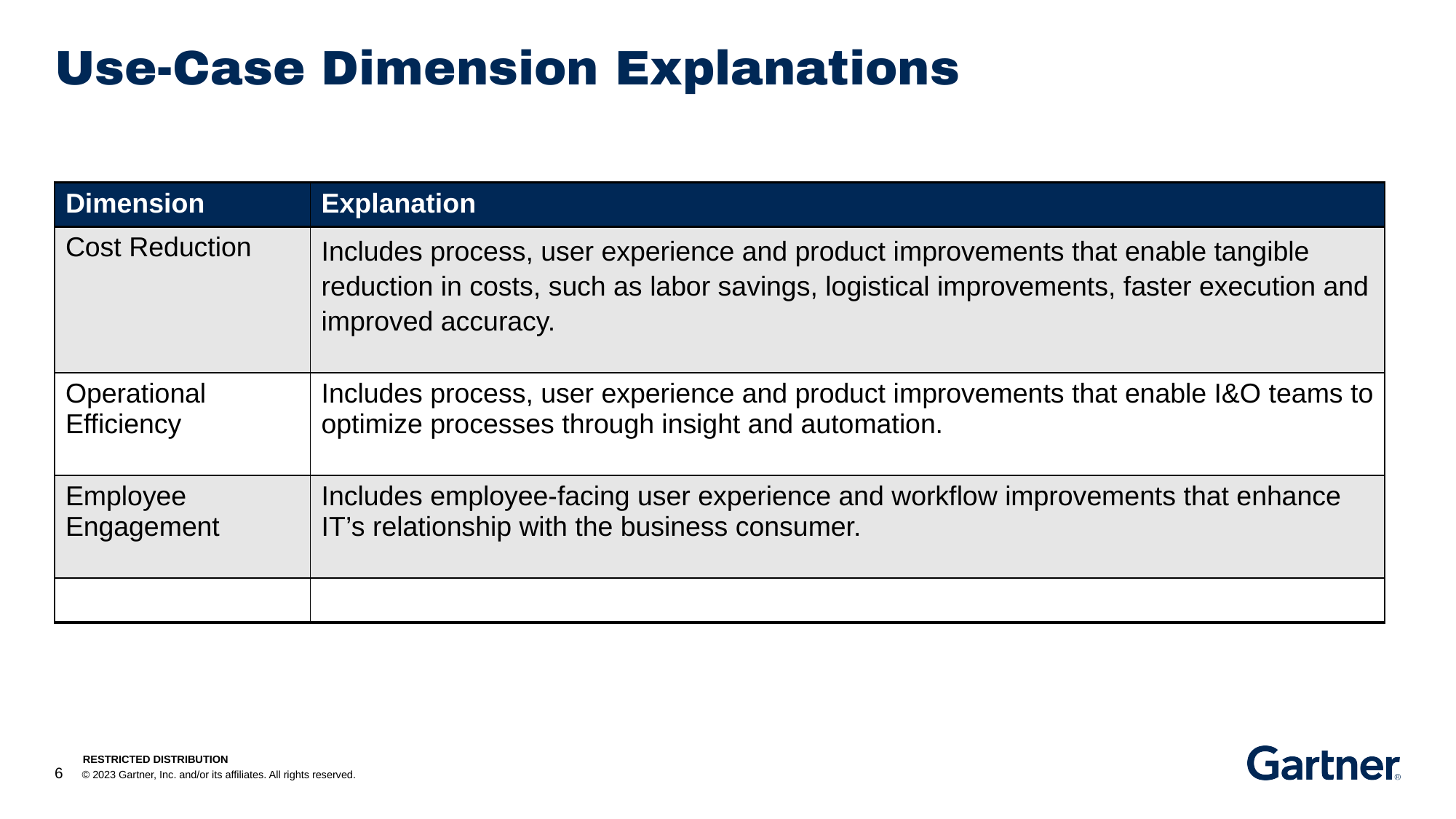

# Use-Case Dimension Explanations
| Dimension | Explanation |
| --- | --- |
| Cost Reduction | Includes process, user experience and product improvements that enable tangible reduction in costs, such as labor savings, logistical improvements, faster execution and improved accuracy. |
| Operational Efficiency | Includes process, user experience and product improvements that enable I&O teams to optimize processes through insight and automation. |
| Employee Engagement | Includes employee-facing user experience and workflow improvements that enhance IT’s relationship with the business consumer. |
|  |  |